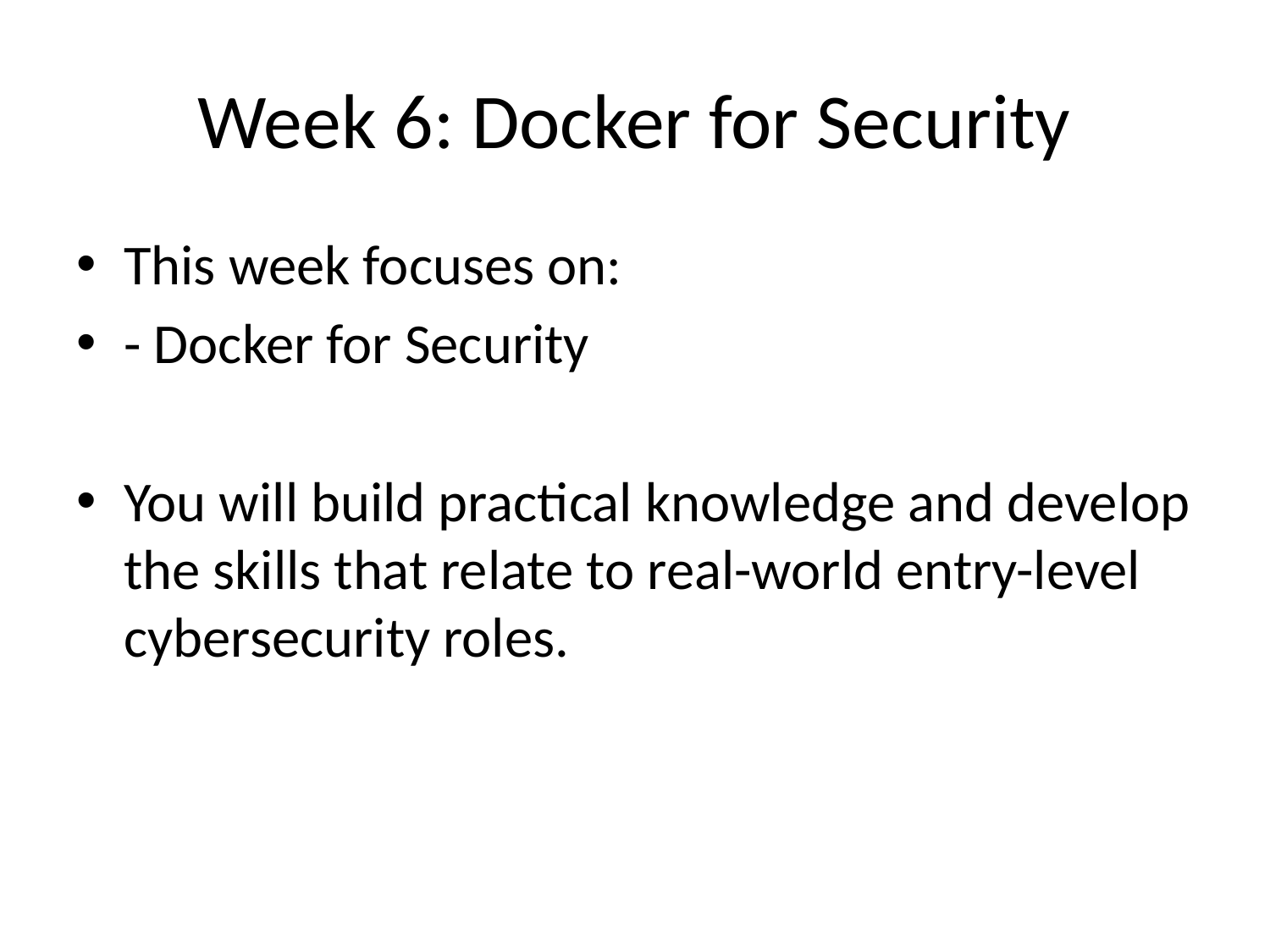

# Week 6: Docker for Security
This week focuses on:
- Docker for Security

You will build practical knowledge and develop the skills that relate to real-world entry-level cybersecurity roles.